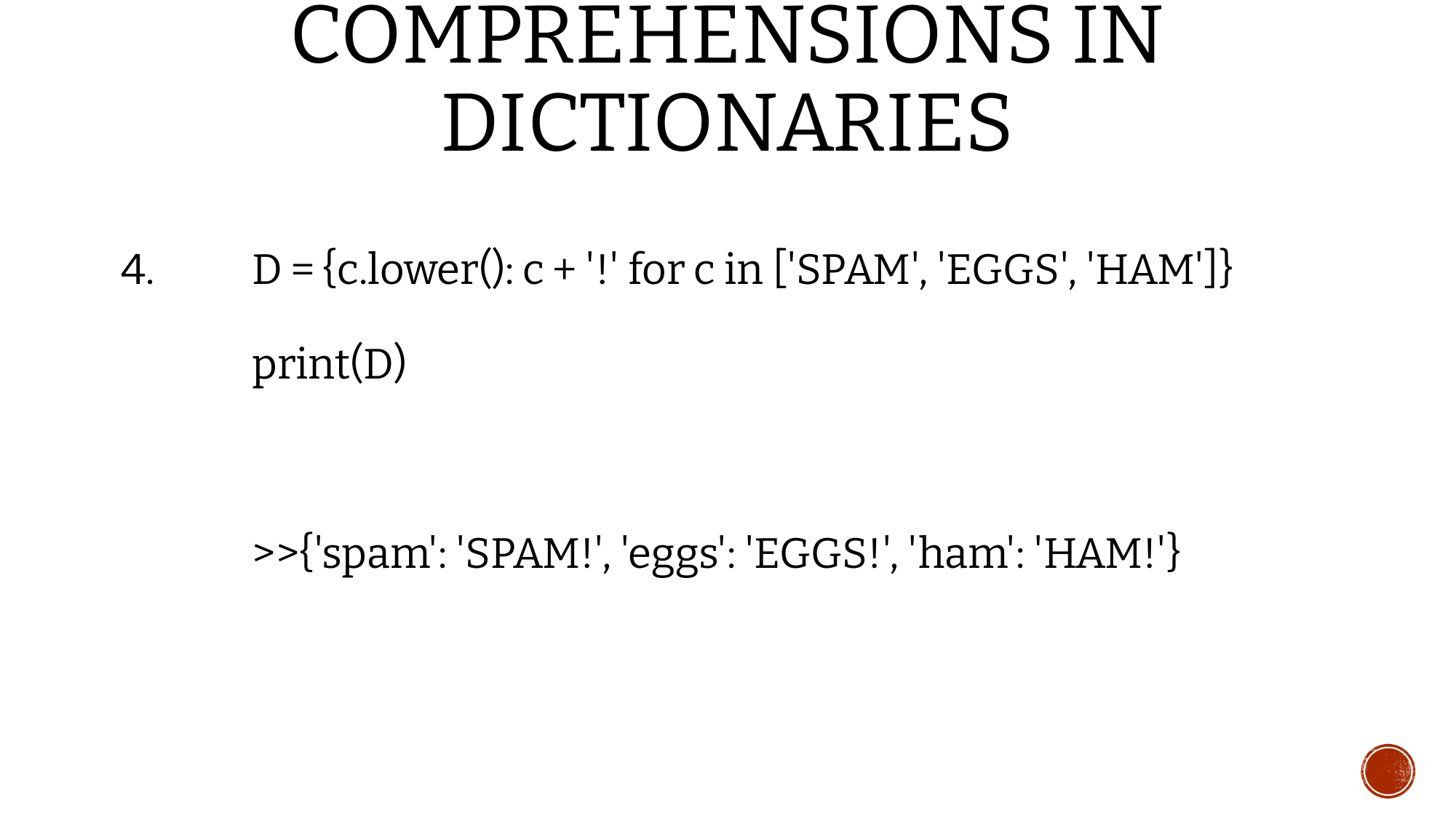

# Comprehensions in Dictionaries
4.	D = {c.lower(): c + '!' for c in ['SPAM', 'EGGS', 'HAM']}
		print(D)

		>>{'spam': 'SPAM!', 'eggs': 'EGGS!', 'ham': 'HAM!'}